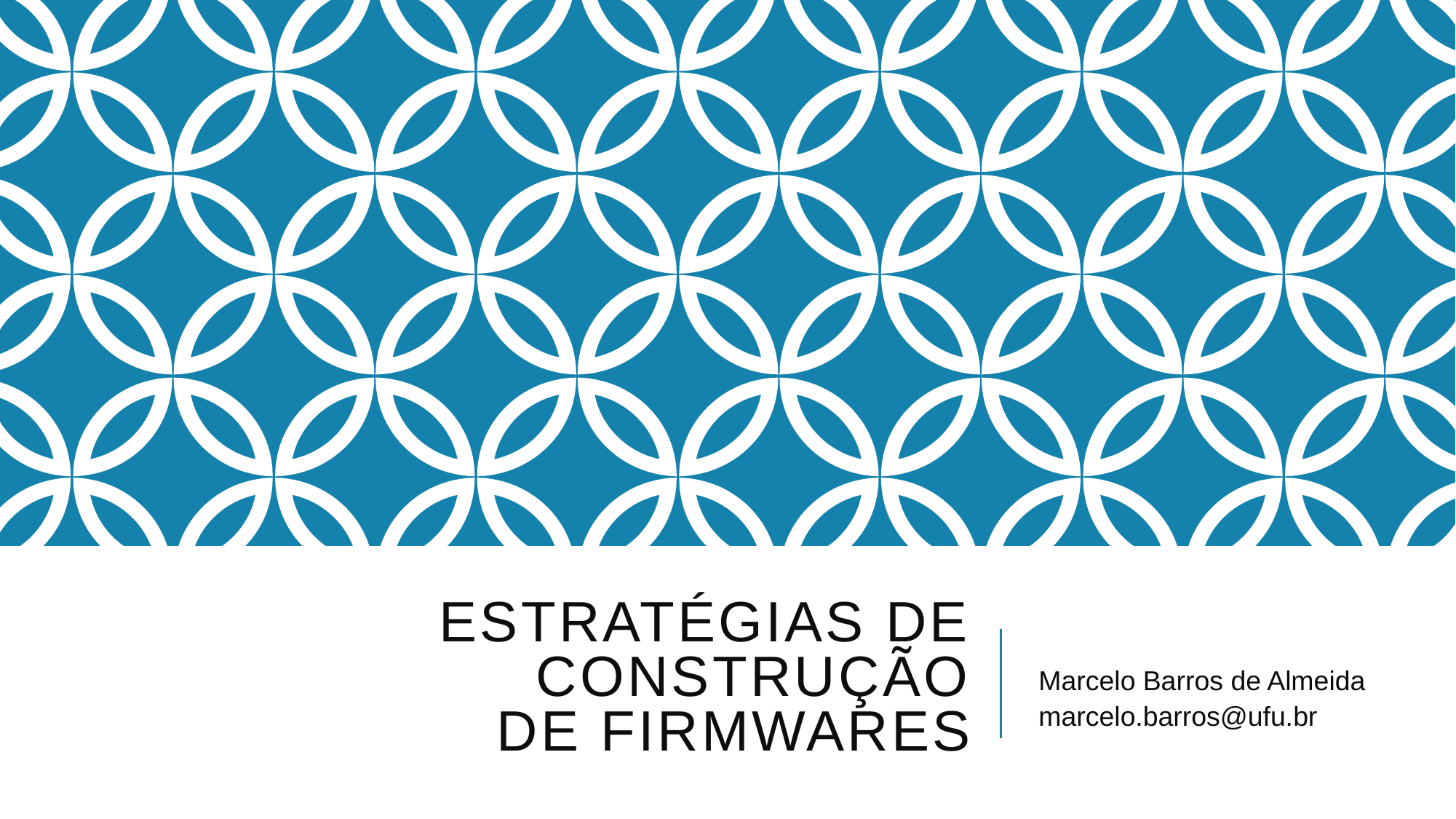

# Estratégias de Construção de Firmwares

Marcelo Barros de Almeida
marcelo.barros@ufu.br